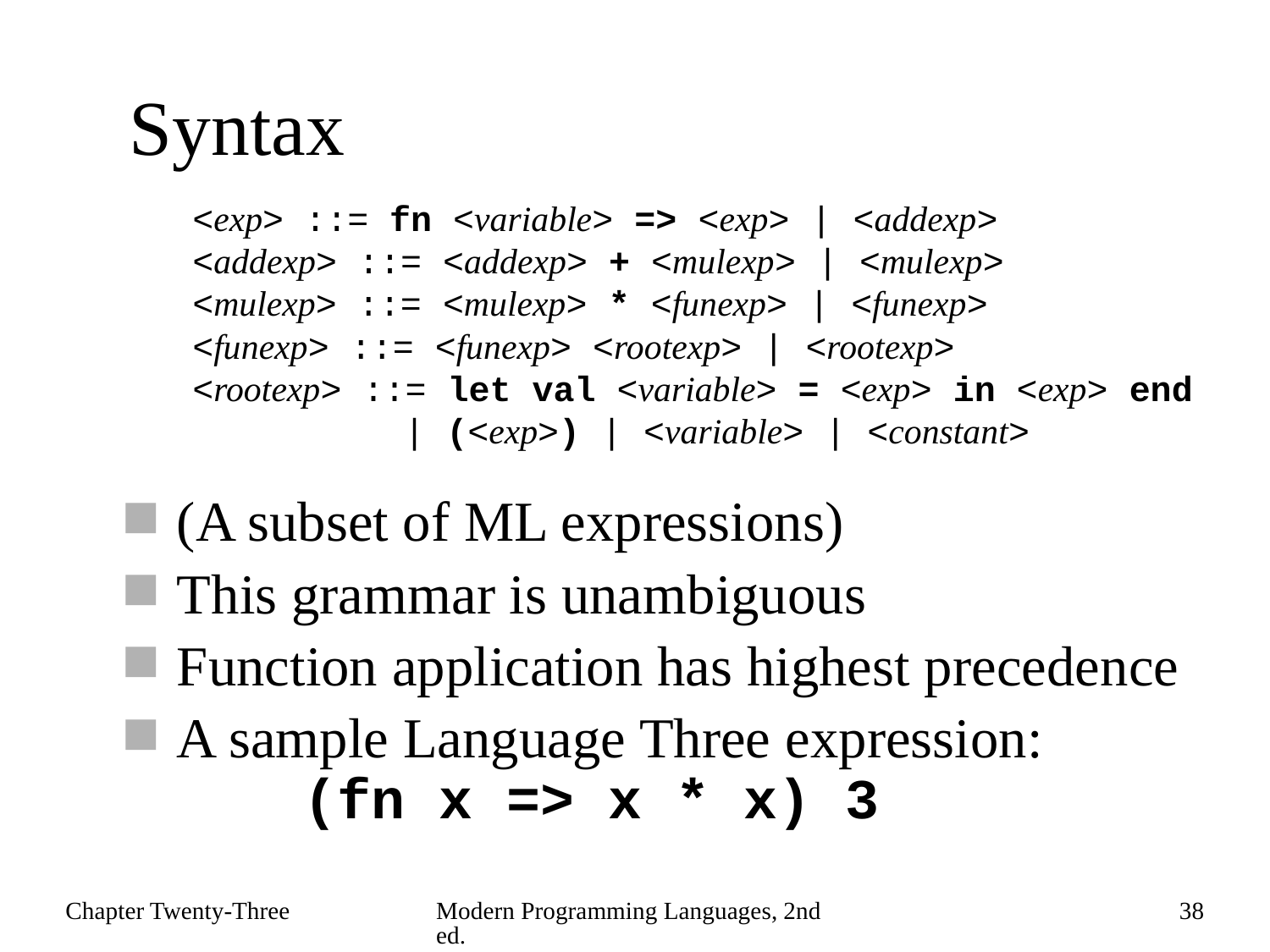

# Syntax
<exp> ::= fn <variable> => <exp> | <addexp>
<addexp> ::= <addexp> + <mulexp> | <mulexp>
<mulexp> ::= <mulexp> * <funexp> | <funexp>
<funexp> ::= <funexp> <rootexp> | <rootexp>
<rootexp> ::= let val <variable> = <exp> in <exp> end
          | (<exp>) | <variable> | <constant>
(A subset of ML expressions)
This grammar is unambiguous
Function application has highest precedence
A sample Language Three expression:
	(fn x => x * x) 3
Chapter Twenty-Three
Modern Programming Languages, 2nd ed.
38